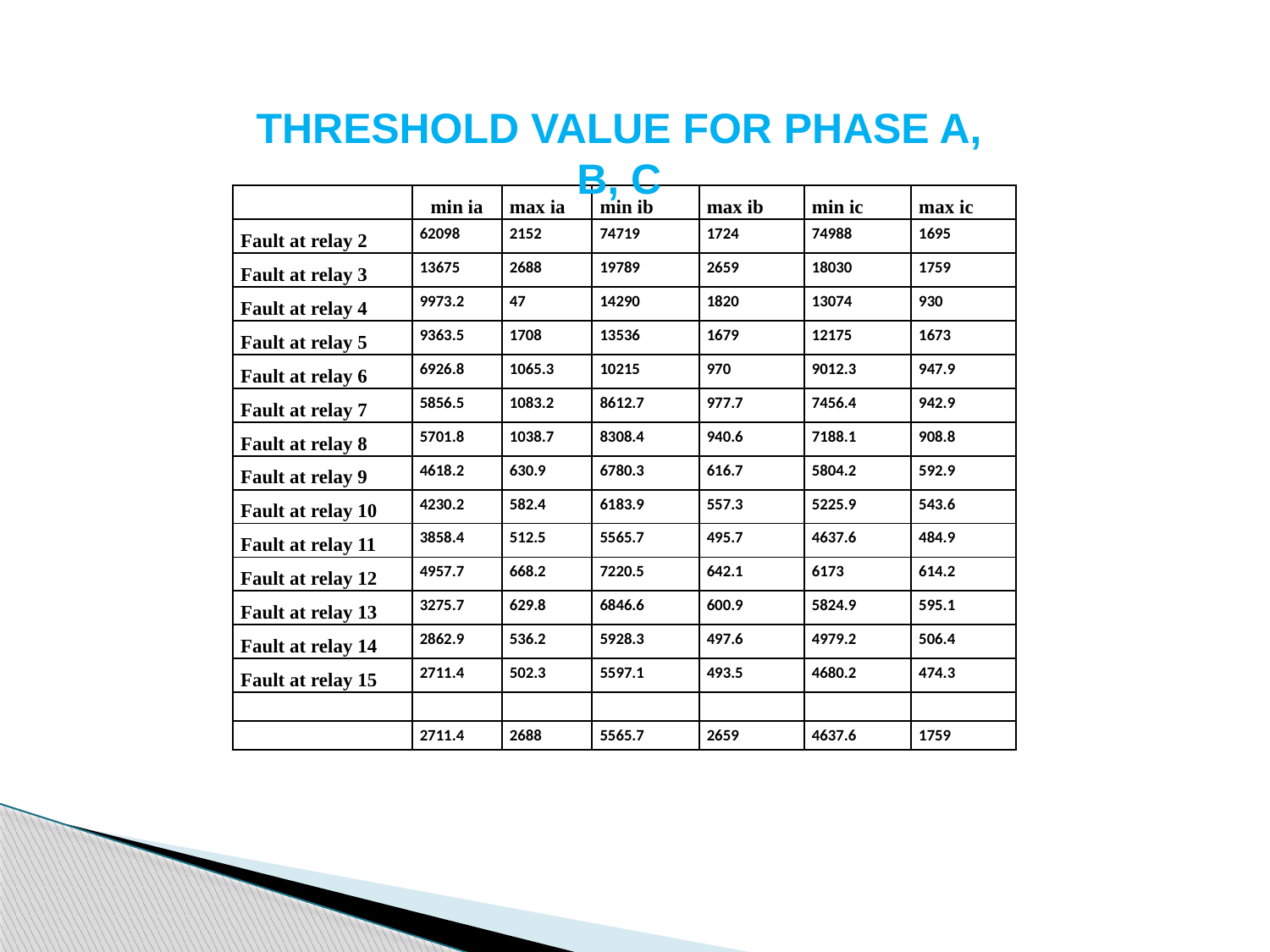

THRESHOLD VALUE FOR PHASE A, B, C
|  | min ia | max ia | min ib | max ib | min ic | max ic |
| --- | --- | --- | --- | --- | --- | --- |
| Fault at relay 2 | 62098 | 2152 | 74719 | 1724 | 74988 | 1695 |
| Fault at relay 3 | 13675 | 2688 | 19789 | 2659 | 18030 | 1759 |
| Fault at relay 4 | 9973.2 | 47 | 14290 | 1820 | 13074 | 930 |
| Fault at relay 5 | 9363.5 | 1708 | 13536 | 1679 | 12175 | 1673 |
| Fault at relay 6 | 6926.8 | 1065.3 | 10215 | 970 | 9012.3 | 947.9 |
| Fault at relay 7 | 5856.5 | 1083.2 | 8612.7 | 977.7 | 7456.4 | 942.9 |
| Fault at relay 8 | 5701.8 | 1038.7 | 8308.4 | 940.6 | 7188.1 | 908.8 |
| Fault at relay 9 | 4618.2 | 630.9 | 6780.3 | 616.7 | 5804.2 | 592.9 |
| Fault at relay 10 | 4230.2 | 582.4 | 6183.9 | 557.3 | 5225.9 | 543.6 |
| Fault at relay 11 | 3858.4 | 512.5 | 5565.7 | 495.7 | 4637.6 | 484.9 |
| Fault at relay 12 | 4957.7 | 668.2 | 7220.5 | 642.1 | 6173 | 614.2 |
| Fault at relay 13 | 3275.7 | 629.8 | 6846.6 | 600.9 | 5824.9 | 595.1 |
| Fault at relay 14 | 2862.9 | 536.2 | 5928.3 | 497.6 | 4979.2 | 506.4 |
| Fault at relay 15 | 2711.4 | 502.3 | 5597.1 | 493.5 | 4680.2 | 474.3 |
|  |  |  |  |  |  |  |
|  | 2711.4 | 2688 | 5565.7 | 2659 | 4637.6 | 1759 |